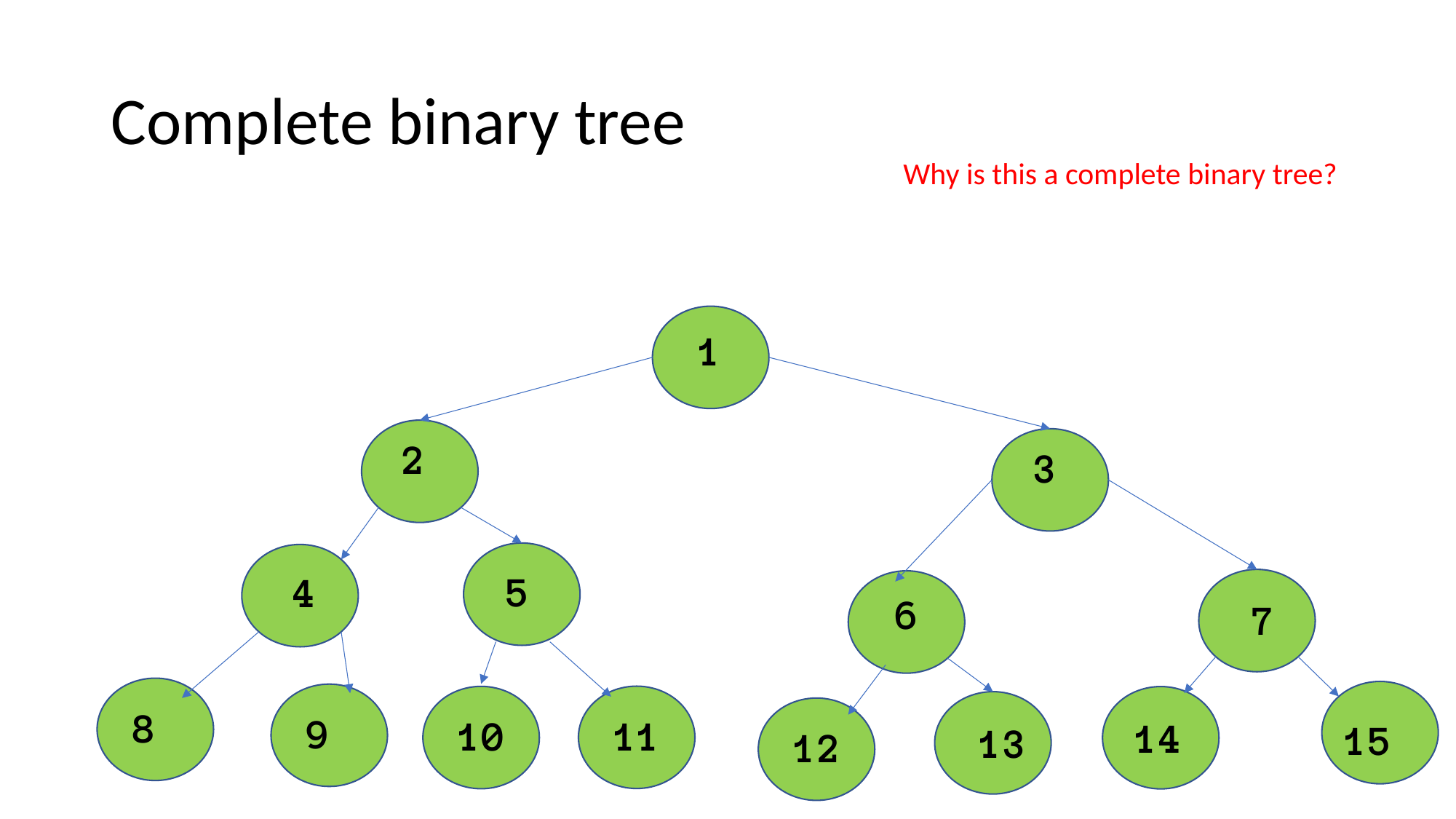

# Complete binary tree
Why is this a complete binary tree?

1

2

3

5
4

6
7

8

9
11
10
14
15
13
12